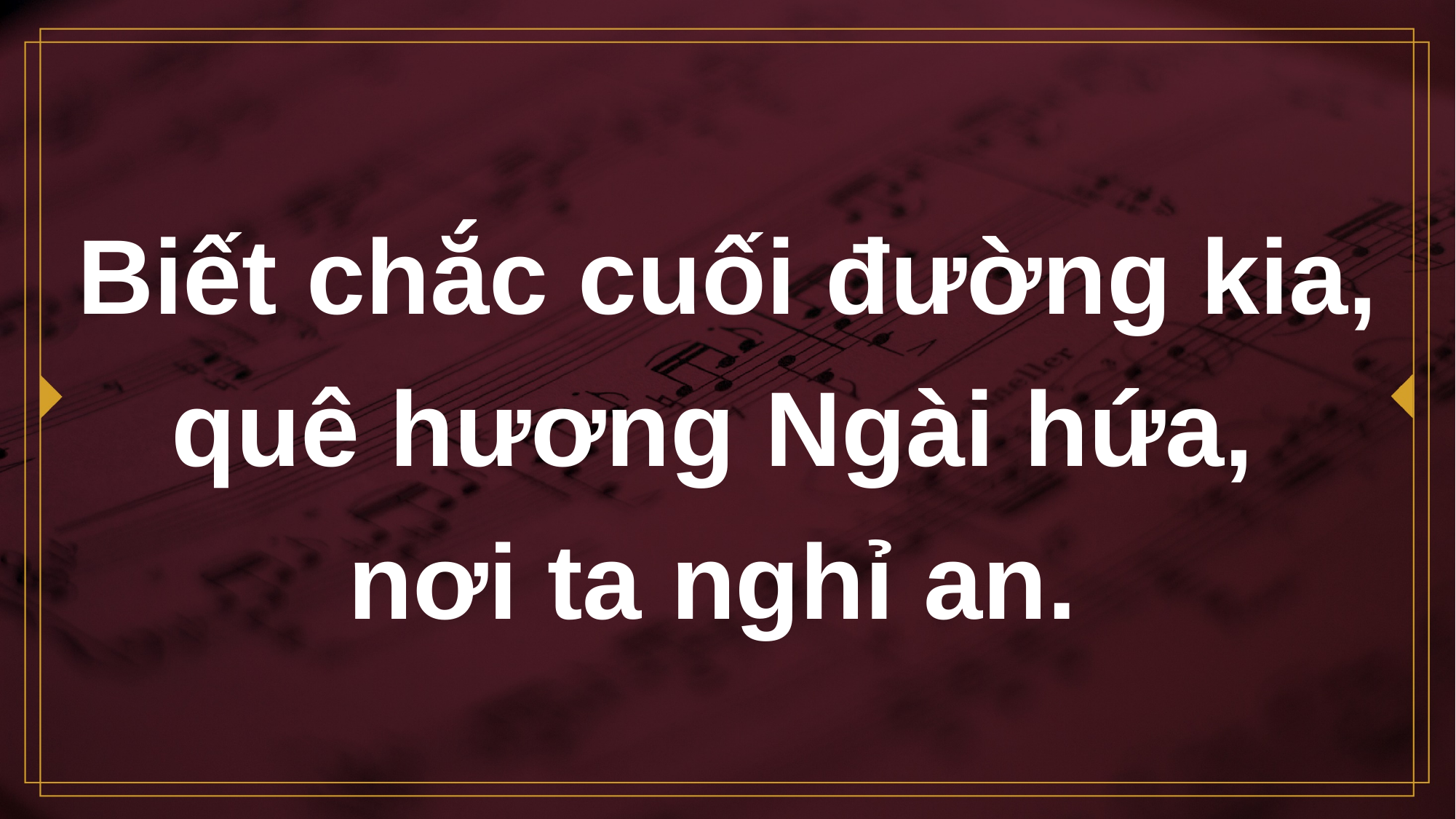

# Biết chắc cuối đường kia, quê hương Ngài hứa, nơi ta nghỉ an.